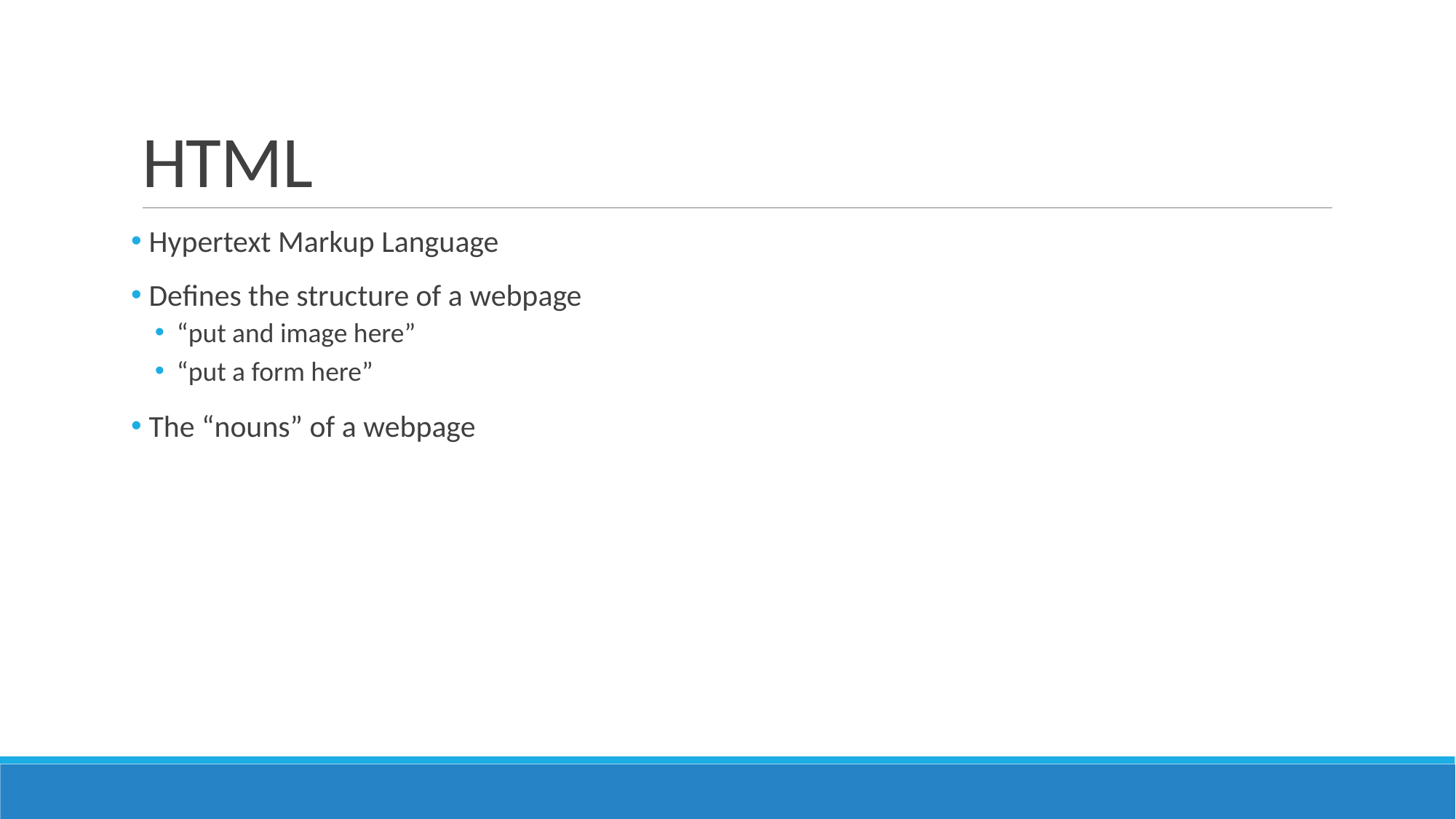

# HTML
 Hypertext Markup Language
 Defines the structure of a webpage
“put and image here”
“put a form here”
 The “nouns” of a webpage